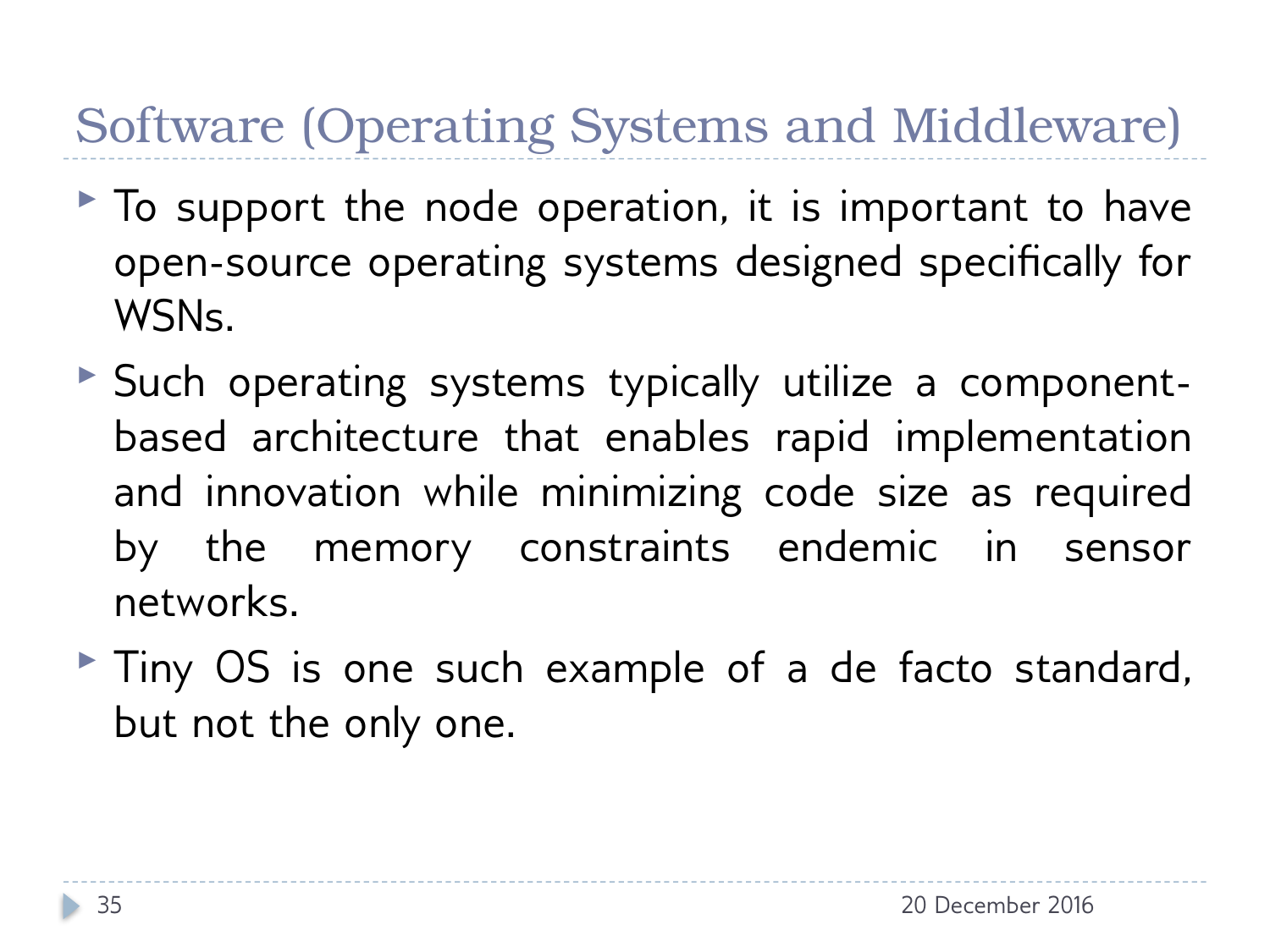

# Software (Operating Systems and Middleware)
To support the node operation, it is important to have open-source operating systems designed specifically for WSNs.
Such operating systems typically utilize a component-based architecture that enables rapid implementation and innovation while minimizing code size as required by the memory constraints endemic in sensor networks.
Tiny OS is one such example of a de facto standard, but not the only one.

35
20 December 2016